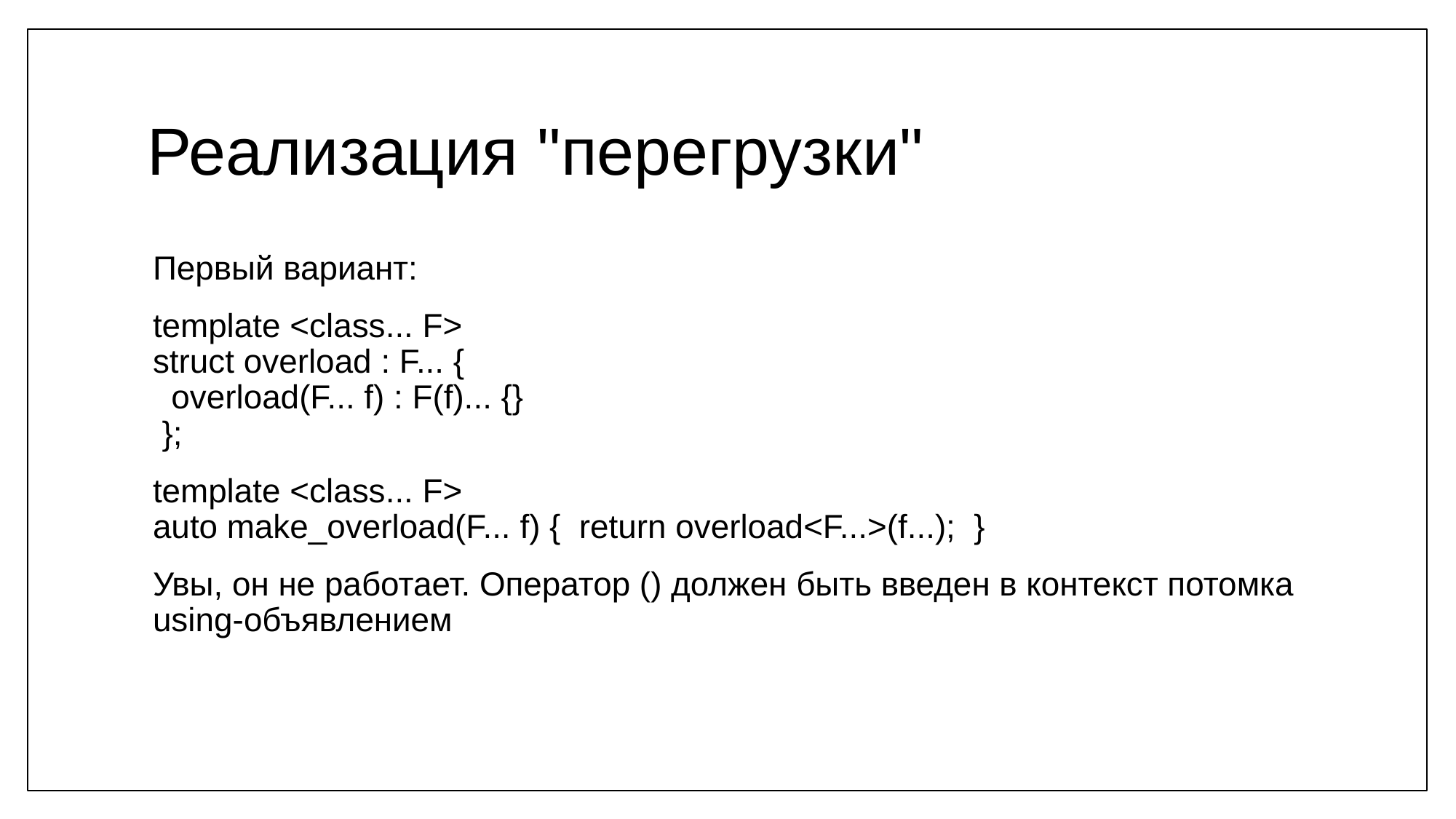

# Реализация "перегрузки"
Первый вариант:
template <class... F>
struct overload : F... {
  overload(F... f) : F(f)... {}
 };
template <class... F>
auto make_overload(F... f) {  return overload<F...>(f...);  }
Увы, он не работает. Оператор () должен быть введен в контекст потомка using-объявлением